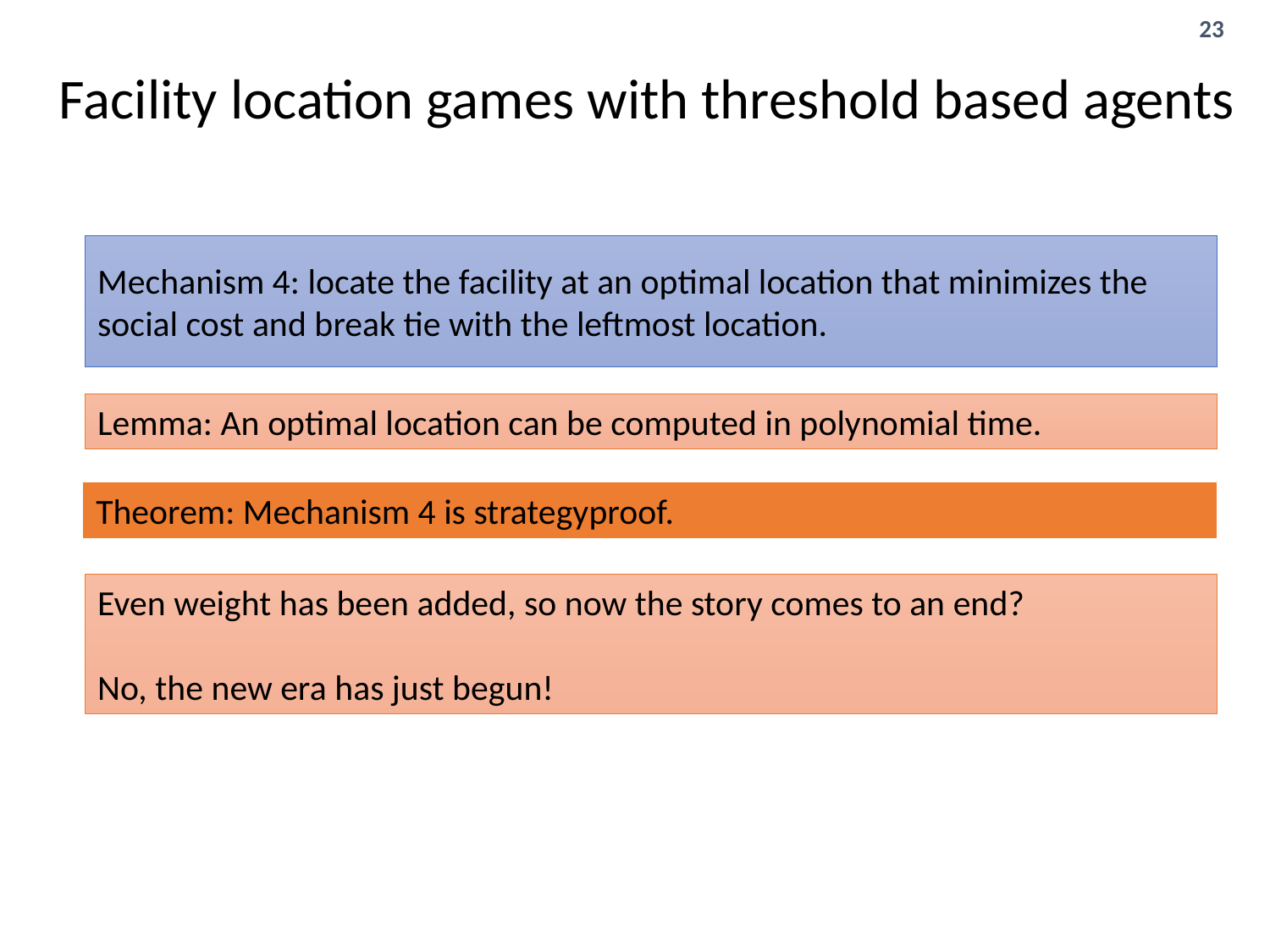

# Facility location games with threshold based agents

Mechanism 4: locate the facility at an optimal location that minimizes the social cost and break tie with the leftmost location.

Lemma: An optimal location can be computed in polynomial time.
Theorem: Mechanism 4 is strategyproof.
Even weight has been added, so now the story comes to an end?

No, the new era has just begun!